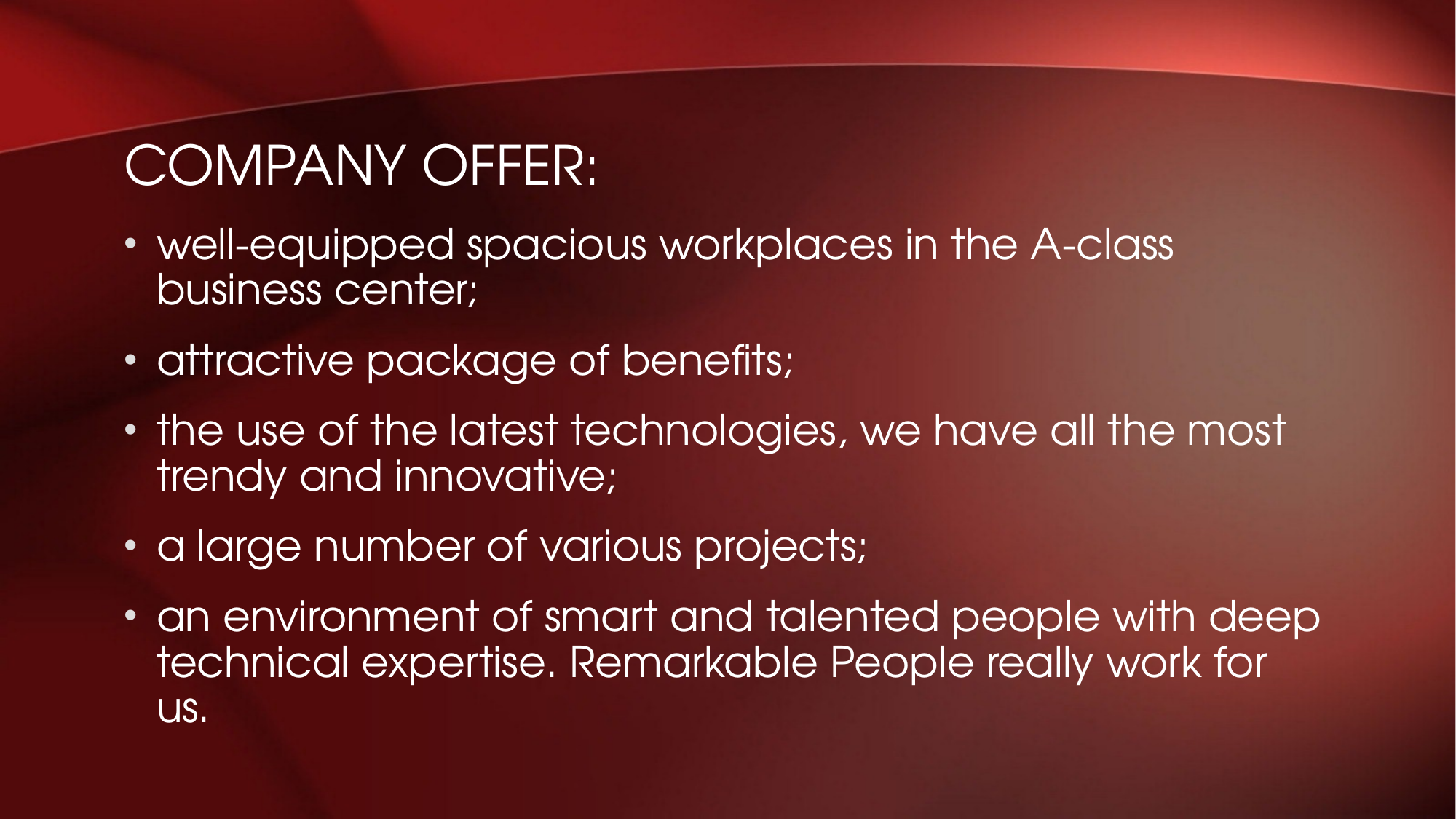

# company offer:
well-equipped spacious workplaces in the A-class business center;
attractive package of benefits;
the use of the latest technologies, we have all the most trendy and innovative;
a large number of various projects;
an environment of smart and talented people with deep technical expertise. Remarkable People really work for us.